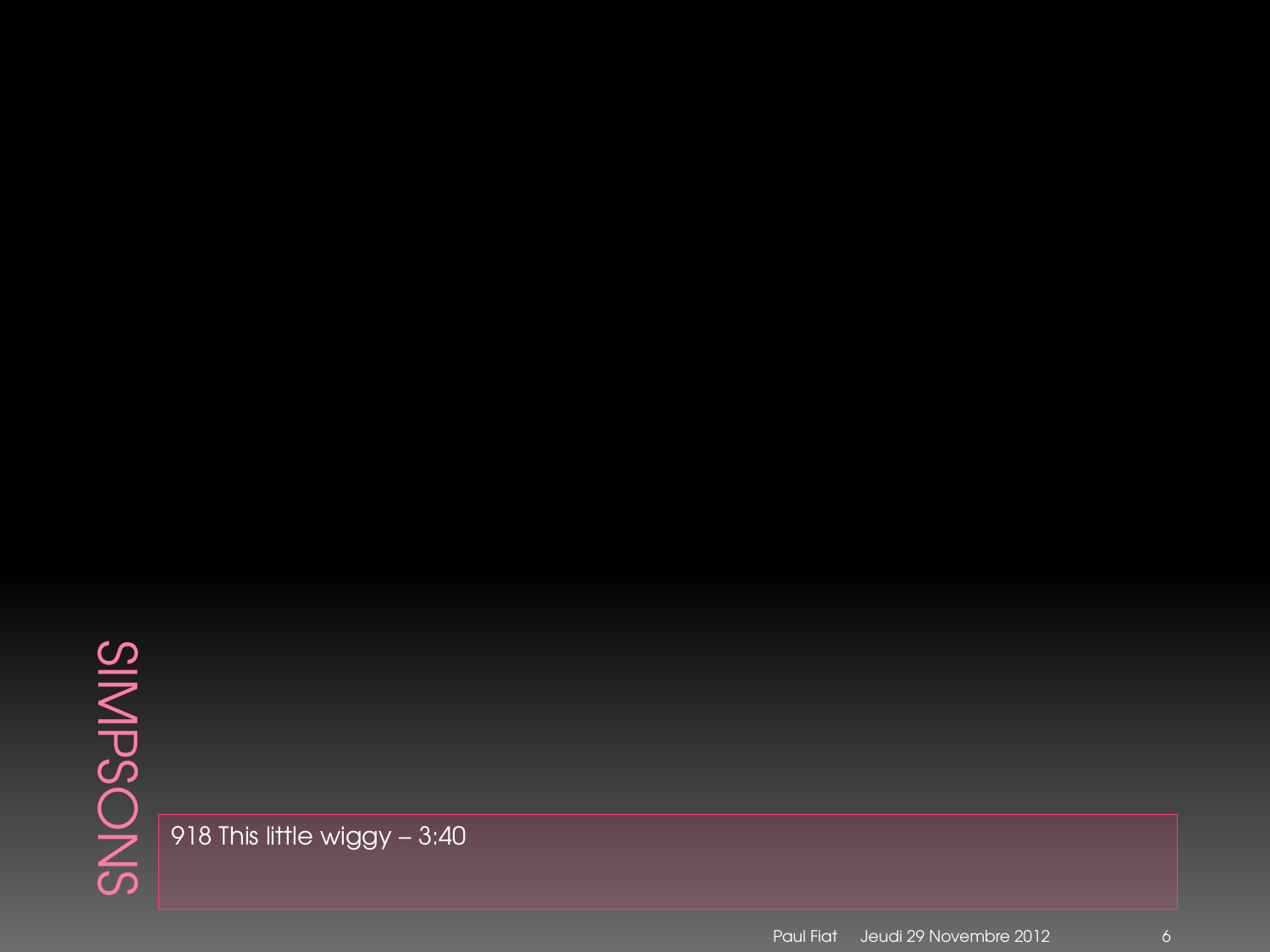

# Simpsons
918 This little wiggy – 3:40
Jeudi 29 Novembre 2012
6
Paul Fiat